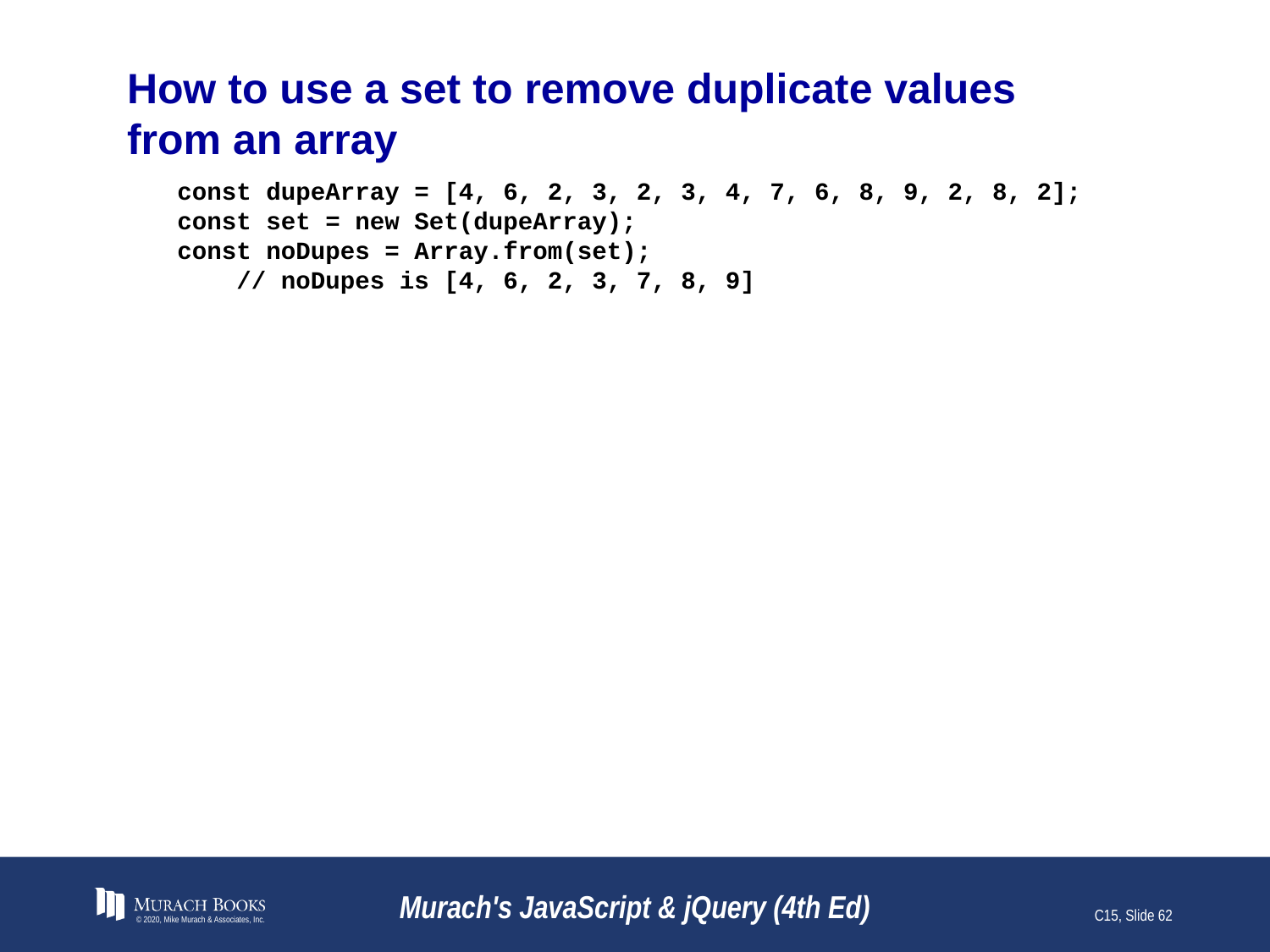

# How to use a set to remove duplicate values from an array
const dupeArray = [4, 6, 2, 3, 2, 3, 4, 7, 6, 8, 9, 2, 8, 2];
const set = new Set(dupeArray);
const noDupes = Array.from(set);
    // noDupes is [4, 6, 2, 3, 7, 8, 9]

© 2020, Mike Murach & Associates, Inc.
Murach's JavaScript & jQuery (4th Ed)

C15, Slide 62